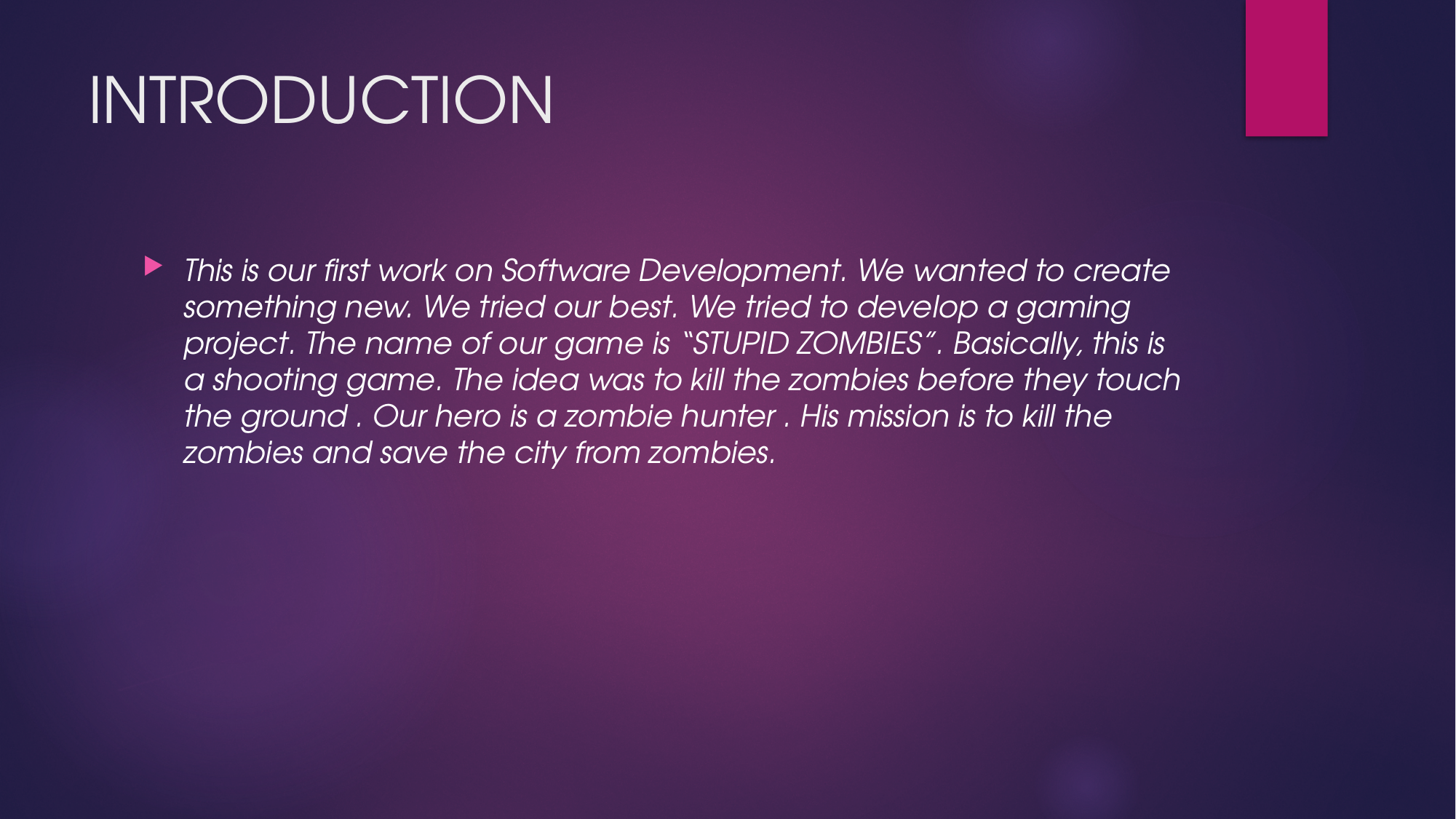

# INTRODUCTION
This is our first work on Software Development. We wanted to create something new. We tried our best. We tried to develop a gaming project. The name of our game is “STUPID ZOMBIES”. Basically, this is a shooting game. The idea was to kill the zombies before they touch the ground . Our hero is a zombie hunter . His mission is to kill the zombies and save the city from zombies.